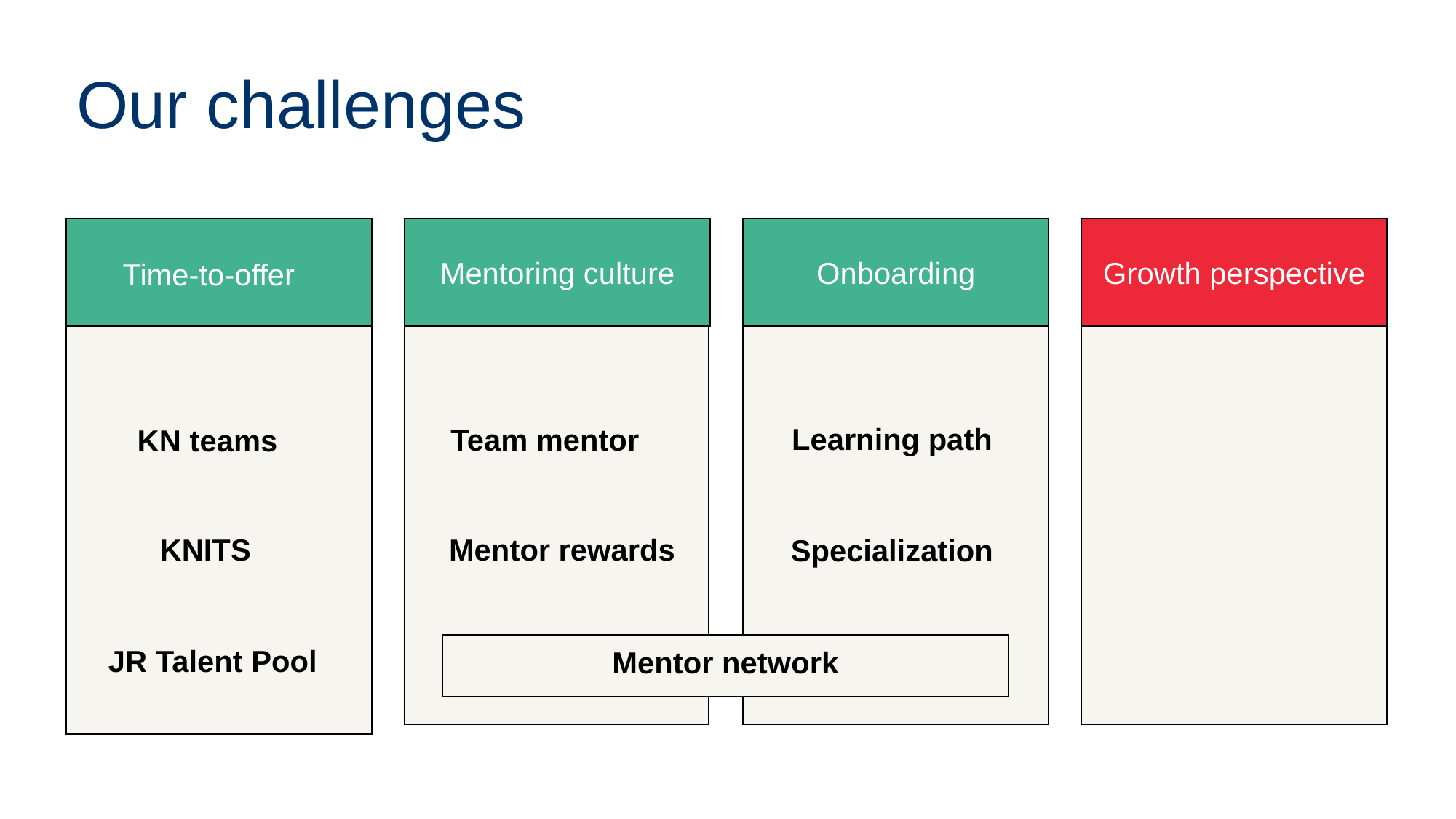

# Our challenges

Mentoring culture
Onboarding
Growth perspective
Time-to-offer

Learning path
Team mentor
KN teams
KNITS
Mentor rewards
Specialization

JR Talent Pool
Mentor network